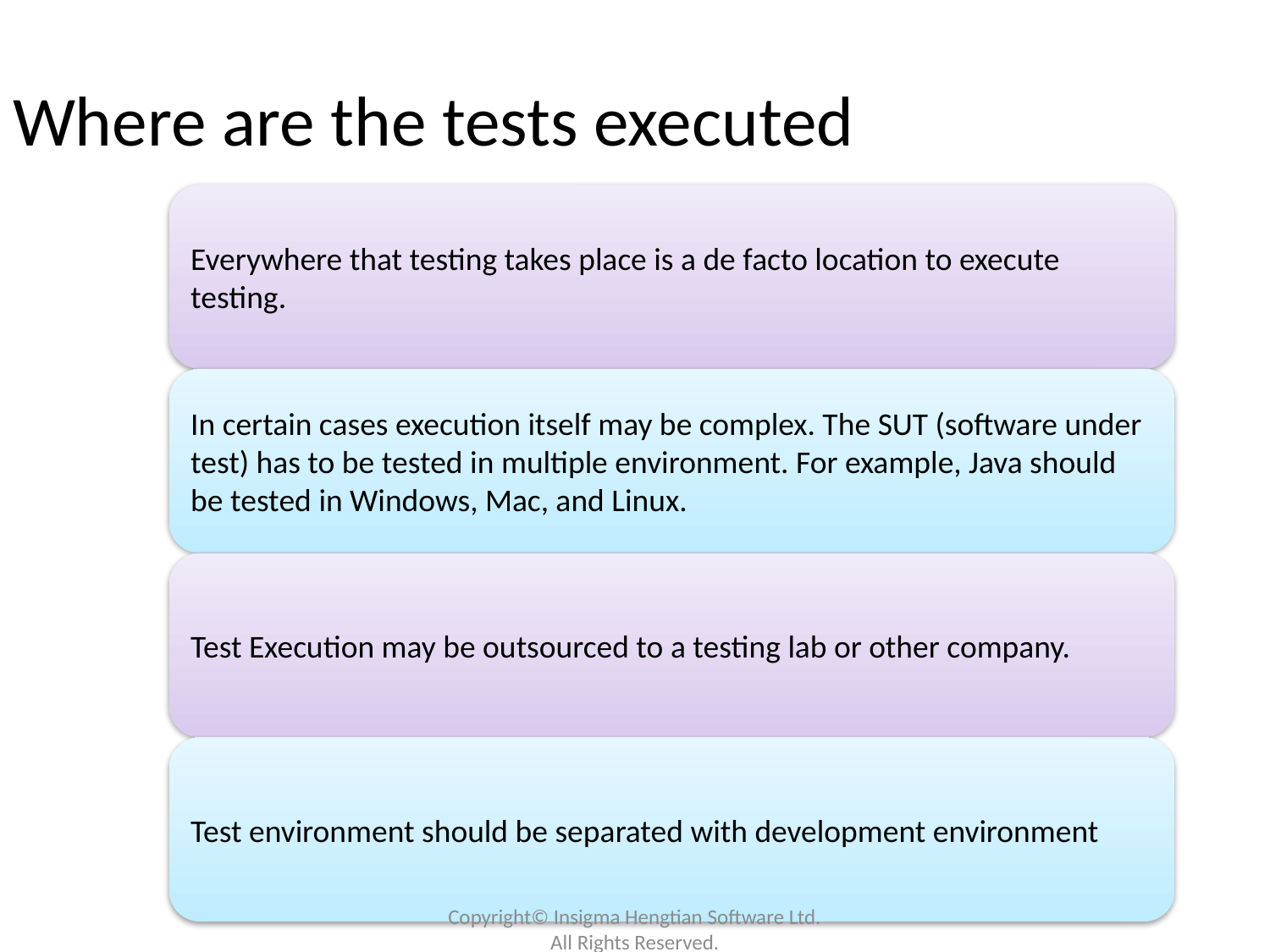

Where are the tests executed
Everywhere that testing takes place is a de facto location to execute testing.
In certain cases execution itself may be complex. The SUT (software under test) has to be tested in multiple environment. For example, Java should be tested in Windows, Mac, and Linux.
Test Execution may be outsourced to a testing lab or other company.
Test environment should be separated with development environment
Copyright© Insigma Hengtian Software Ltd. All Rights Reserved.